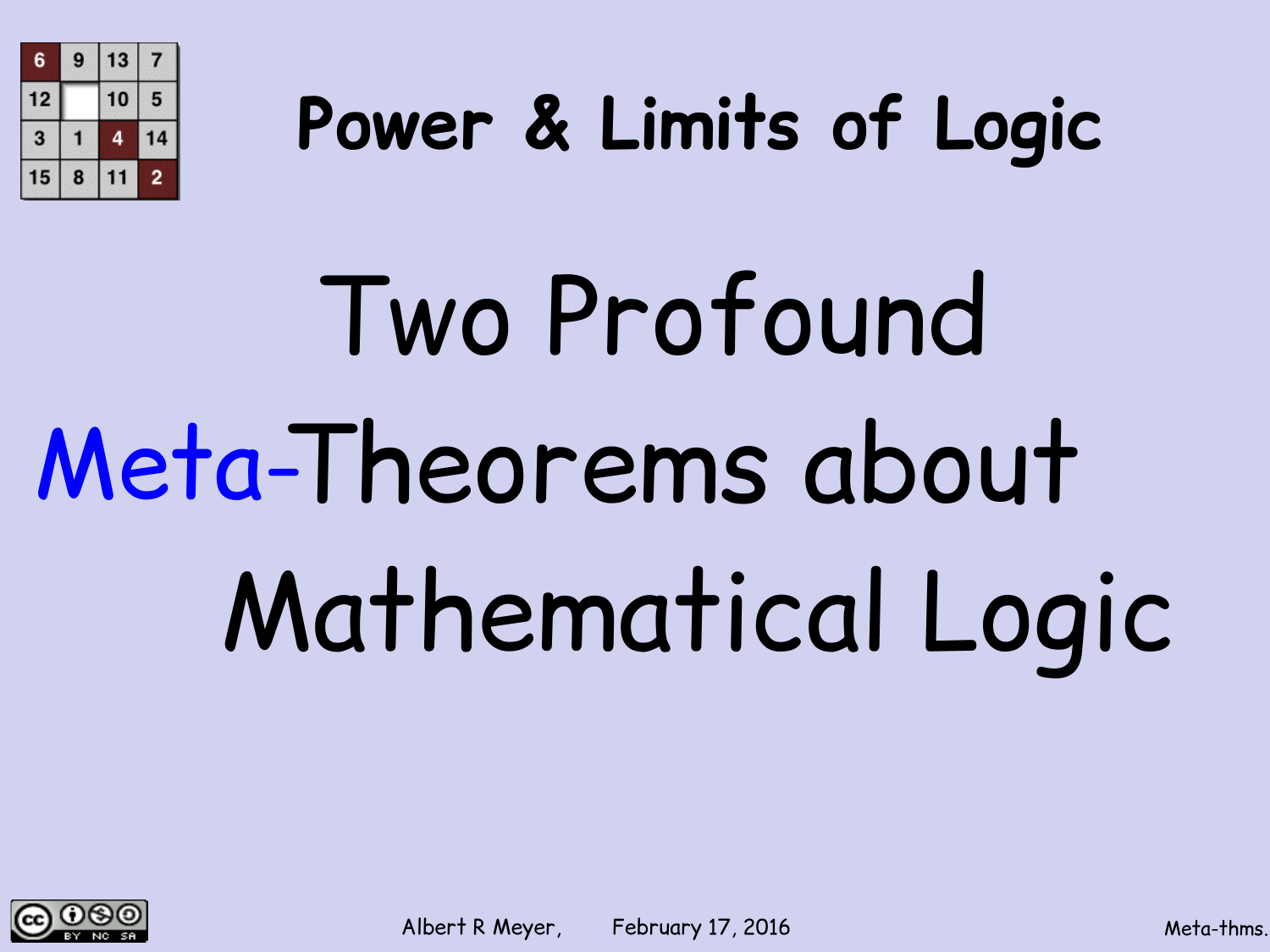

# Power & Limits of Logic
        Two Profound
       Theorems about
     Mathematical Logic
Meta-